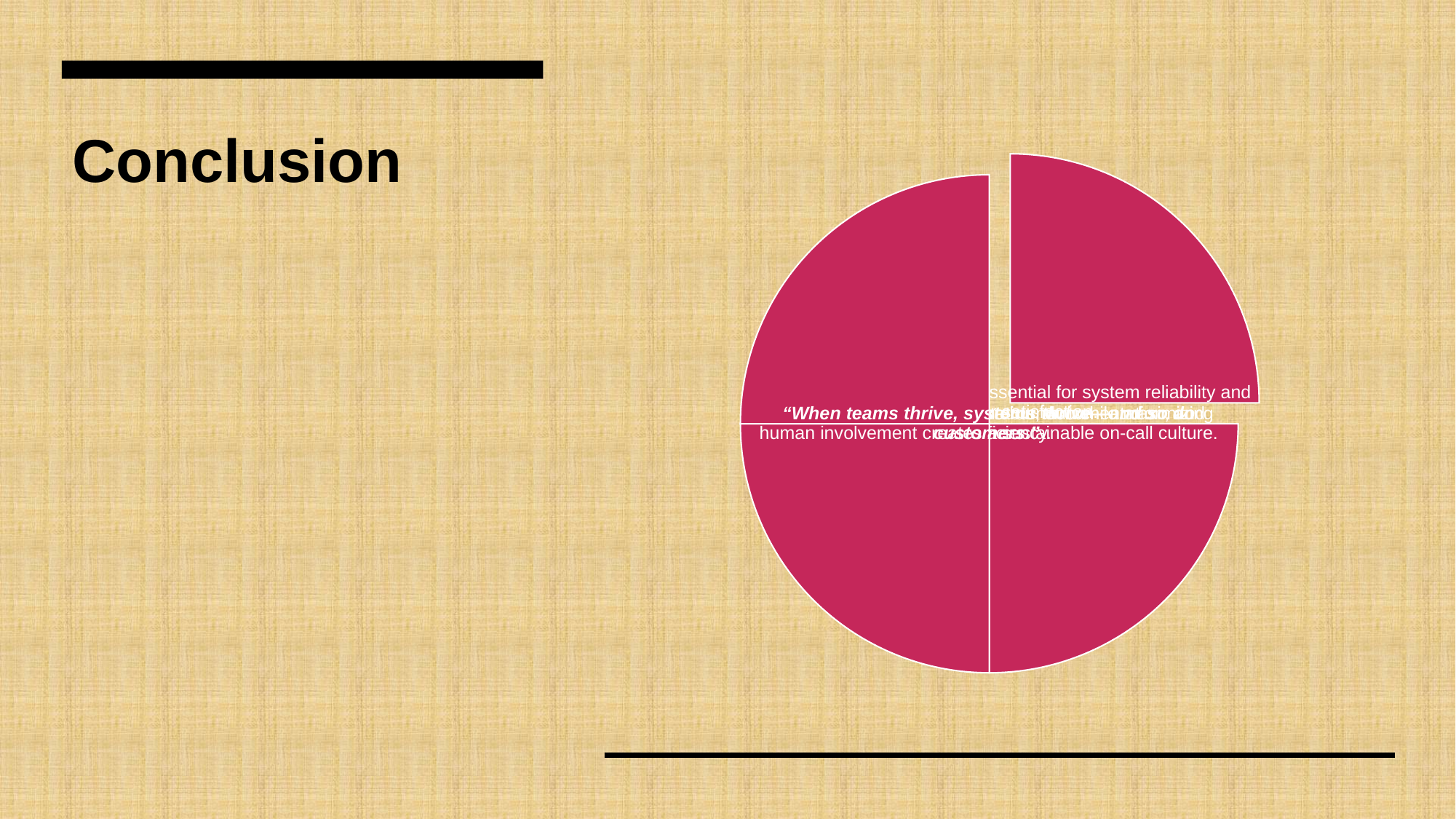

# Conclusion
•Pager rotation duties are essential for system reliability and customer satisfaction.
•Effective processes minimize burnout while maximizing team efficiency.
•The right balance of automation, documentation, and human involvement creates a sustainable on-call culture.
“When teams thrive, systems thrive—and so do customers.”